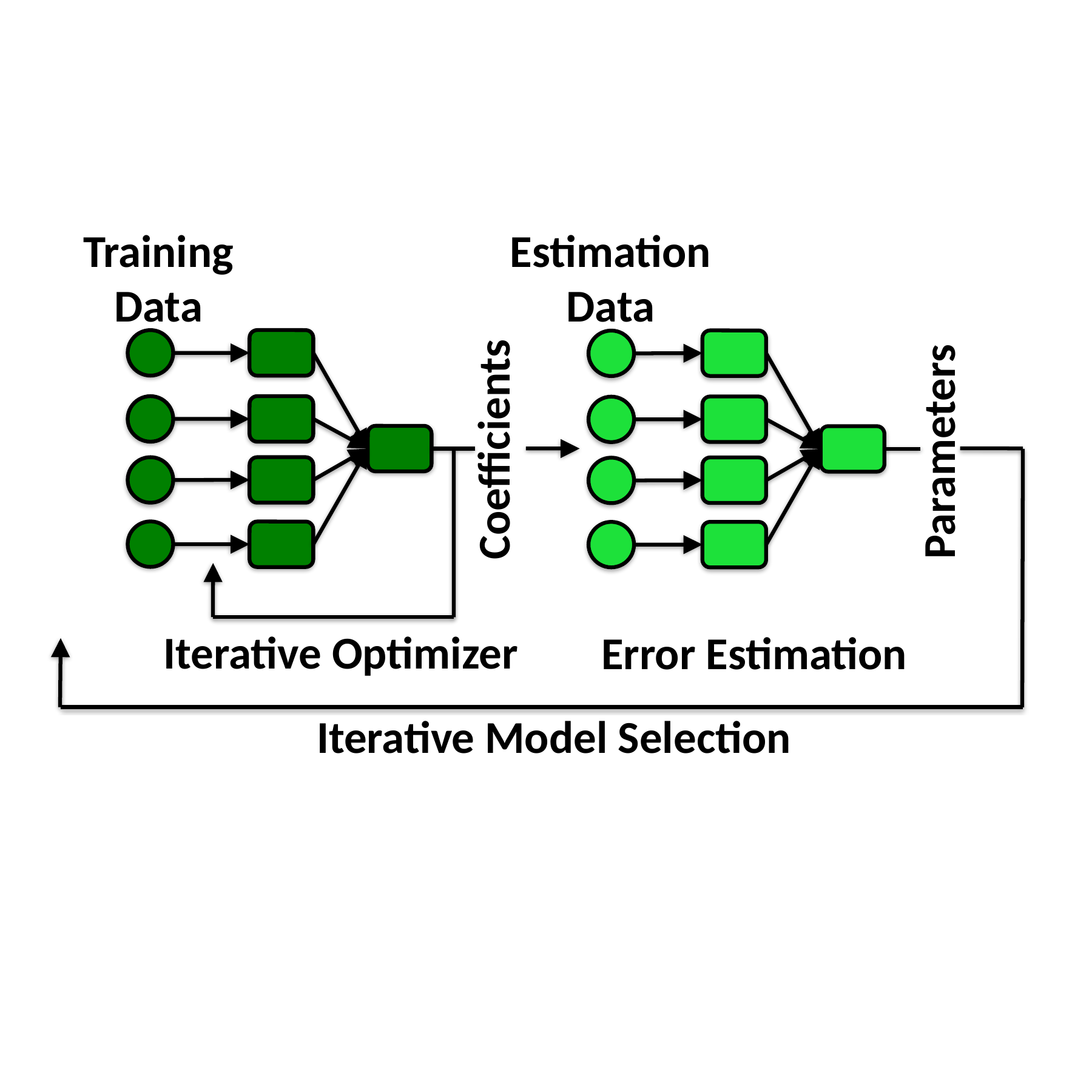

Training
Data
Estimation
Data

Coefficients
Parameters

Iterative Optimizer
Error Estimation
Iterative Model Selection